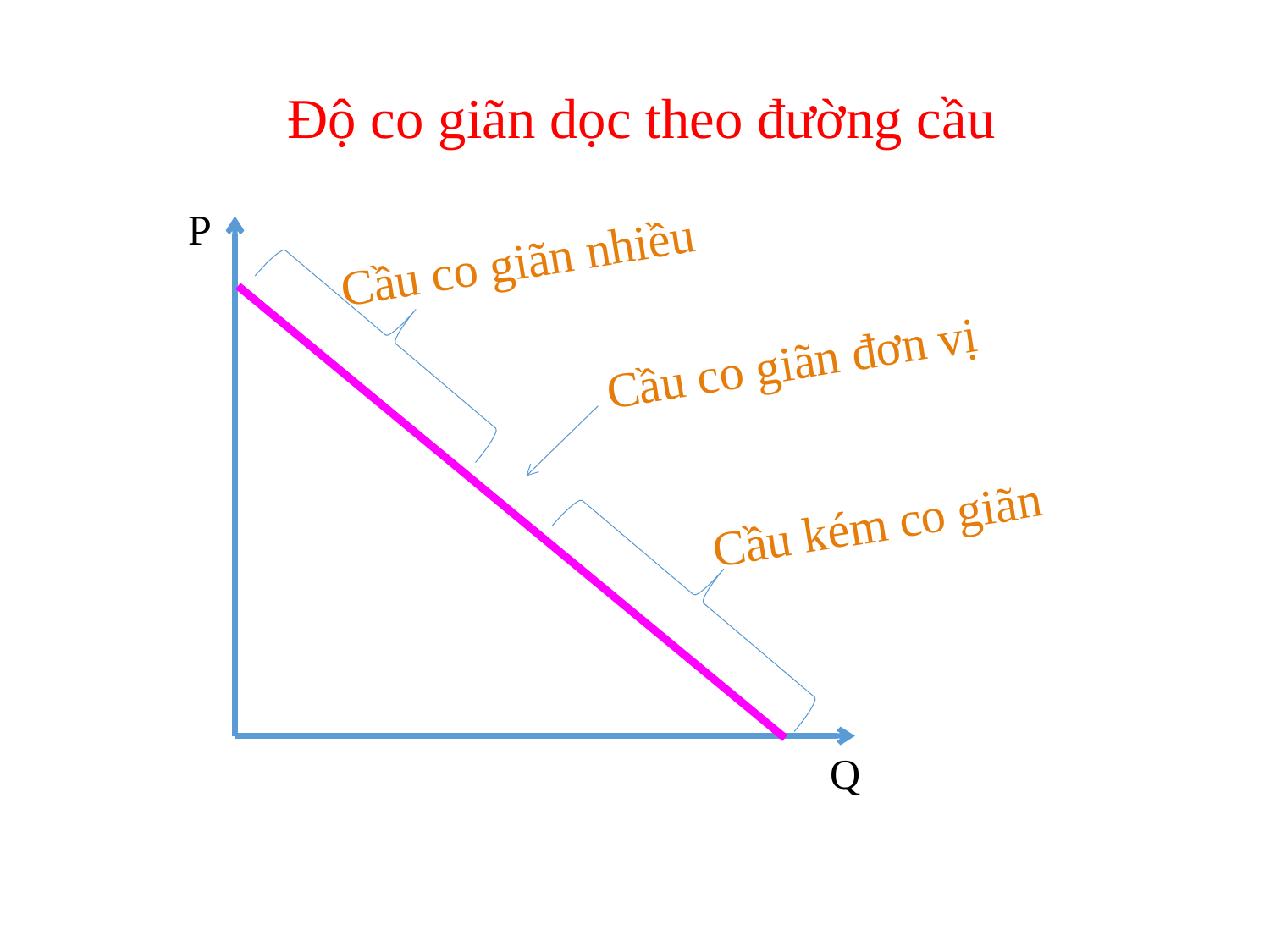

Độ co giãn dọc theo đường cầu

P
Cầu co giãn nhiều
Cầu co giãn đơn vị

Cầu kém co giãn
Q